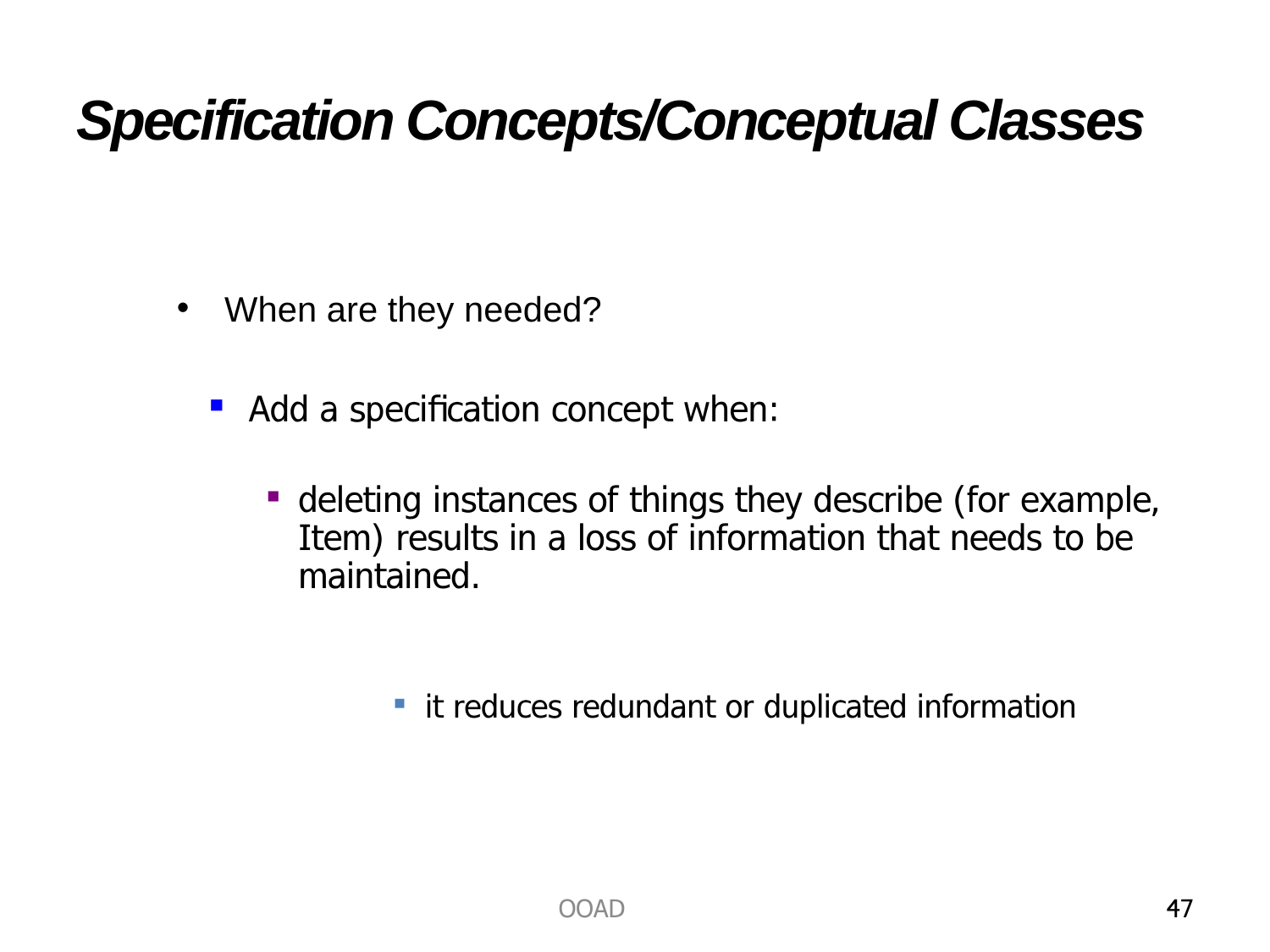

# Specification Concepts/Conceptual Classes
When are they needed?
Add a specification concept when:
deleting instances of things they describe (for example, Item) results in a loss of information that needs to be maintained.
it reduces redundant or duplicated information
OOAD
47